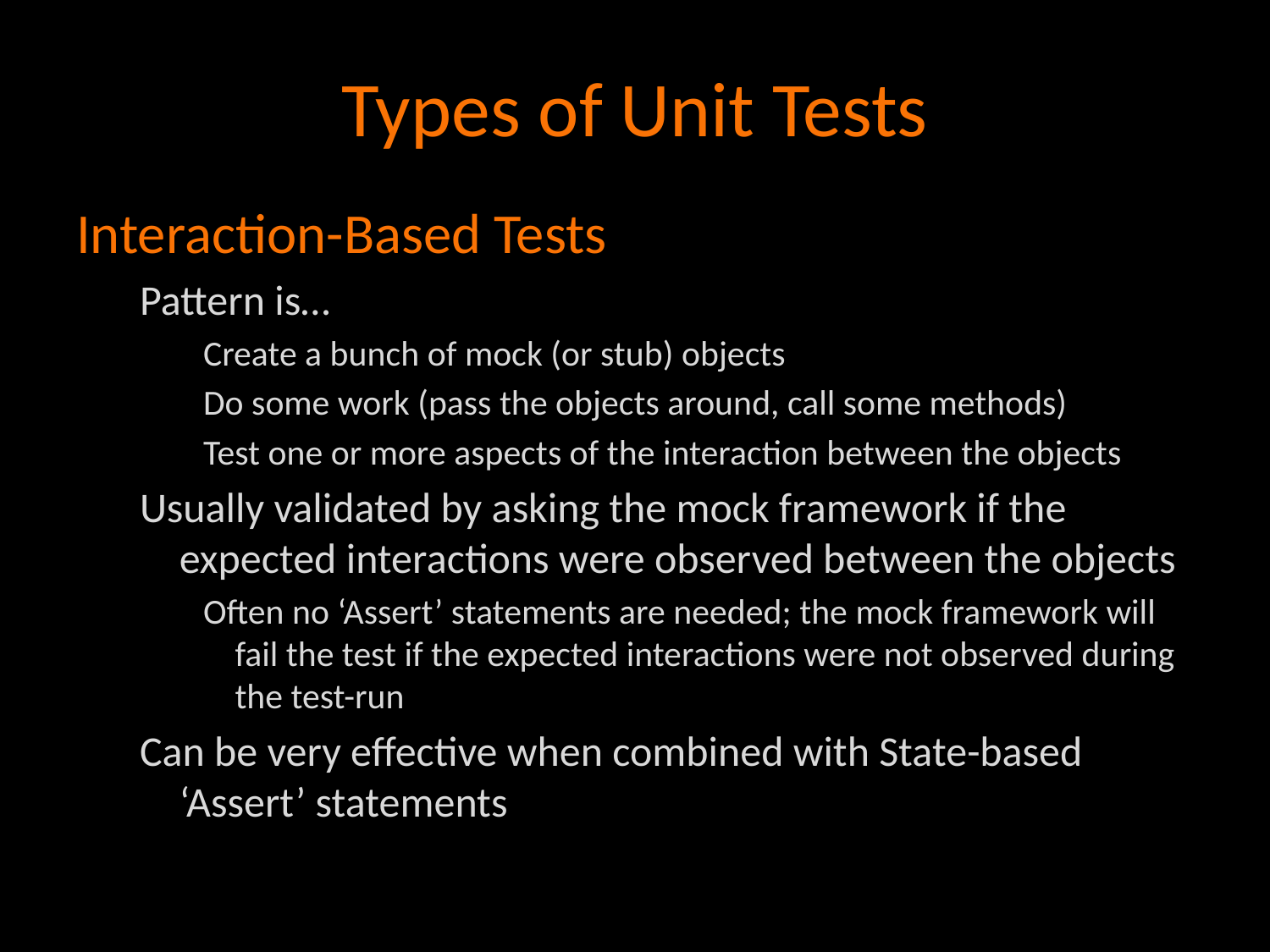

# Types of Unit Tests
Interaction-Based Tests
Pattern is…
Create a bunch of mock (or stub) objects
Do some work (pass the objects around, call some methods)
Test one or more aspects of the interaction between the objects
Usually validated by asking the mock framework if the expected interactions were observed between the objects
Often no ‘Assert’ statements are needed; the mock framework will fail the test if the expected interactions were not observed during the test-run
Can be very effective when combined with State-based ‘Assert’ statements